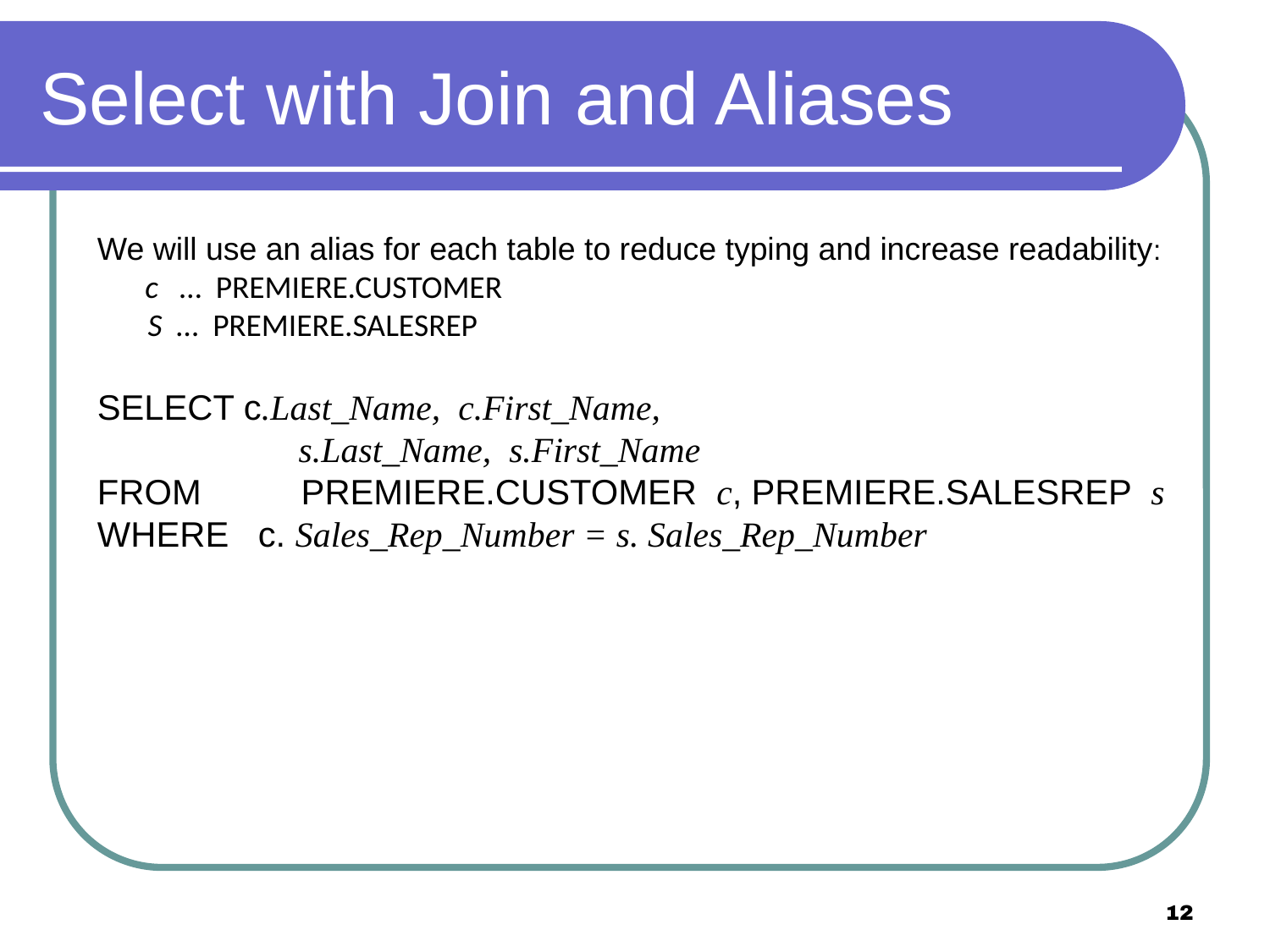

# Select with Join and Aliases
We will use an alias for each table to reduce typing and increase readability: c   …  PREMIERE.CUSTOMER
       S  …  PREMIERE.SALESREP

SELECT c.Last_Name,  c.First_Name,
		   s.Last_Name,  s.First_Name
FROM 	   PREMIERE.CUSTOMER  c, PREMIERE.SALESREP  s
WHERE   c. Sales_Rep_Number = s. Sales_Rep_Number
12